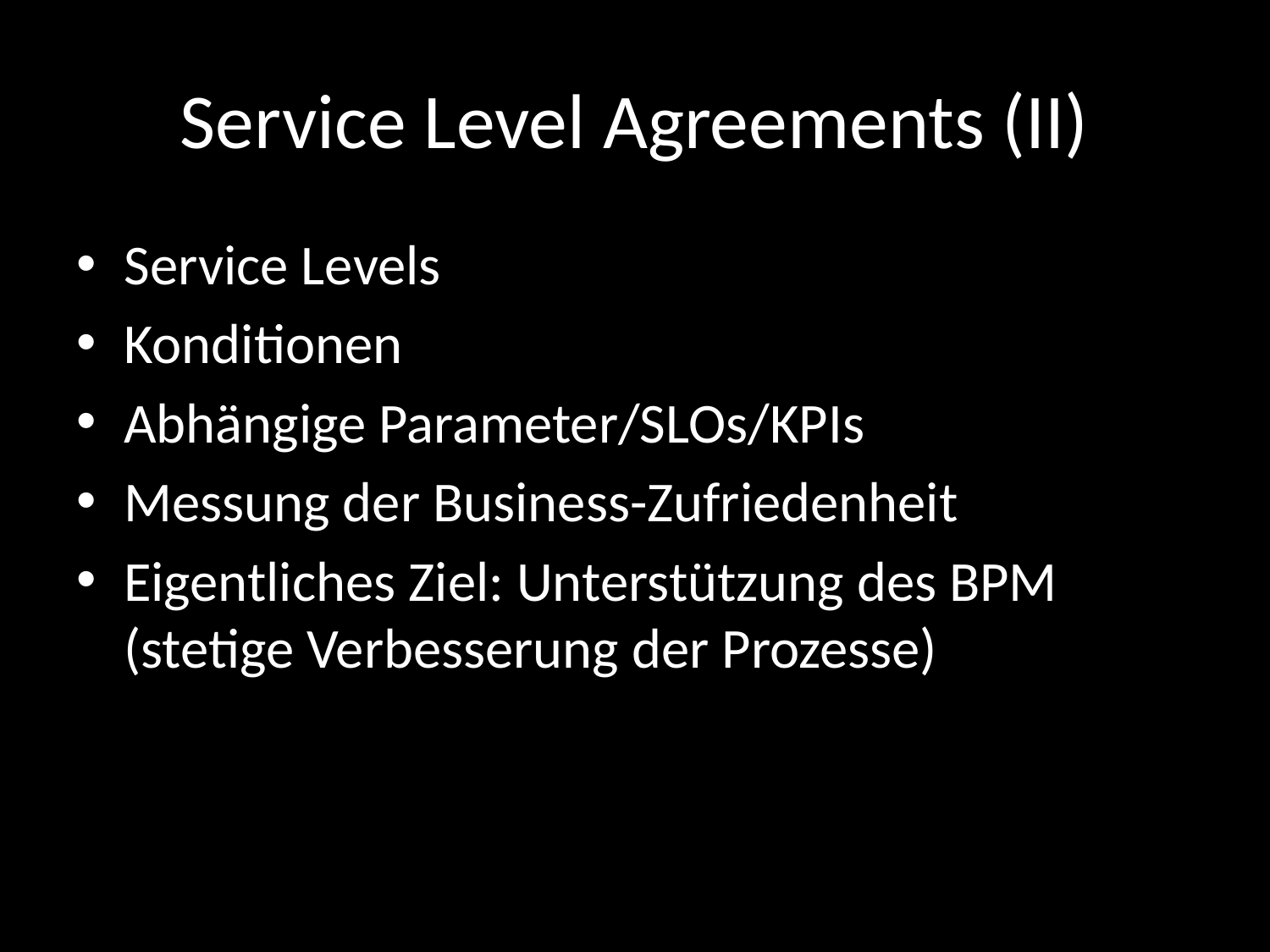

# Service Level Agreements (II)
Service Levels
Konditionen
Abhängige Parameter/SLOs/KPIs
Messung der Business-Zufriedenheit
Eigentliches Ziel: Unterstützung des BPM (stetige Verbesserung der Prozesse)